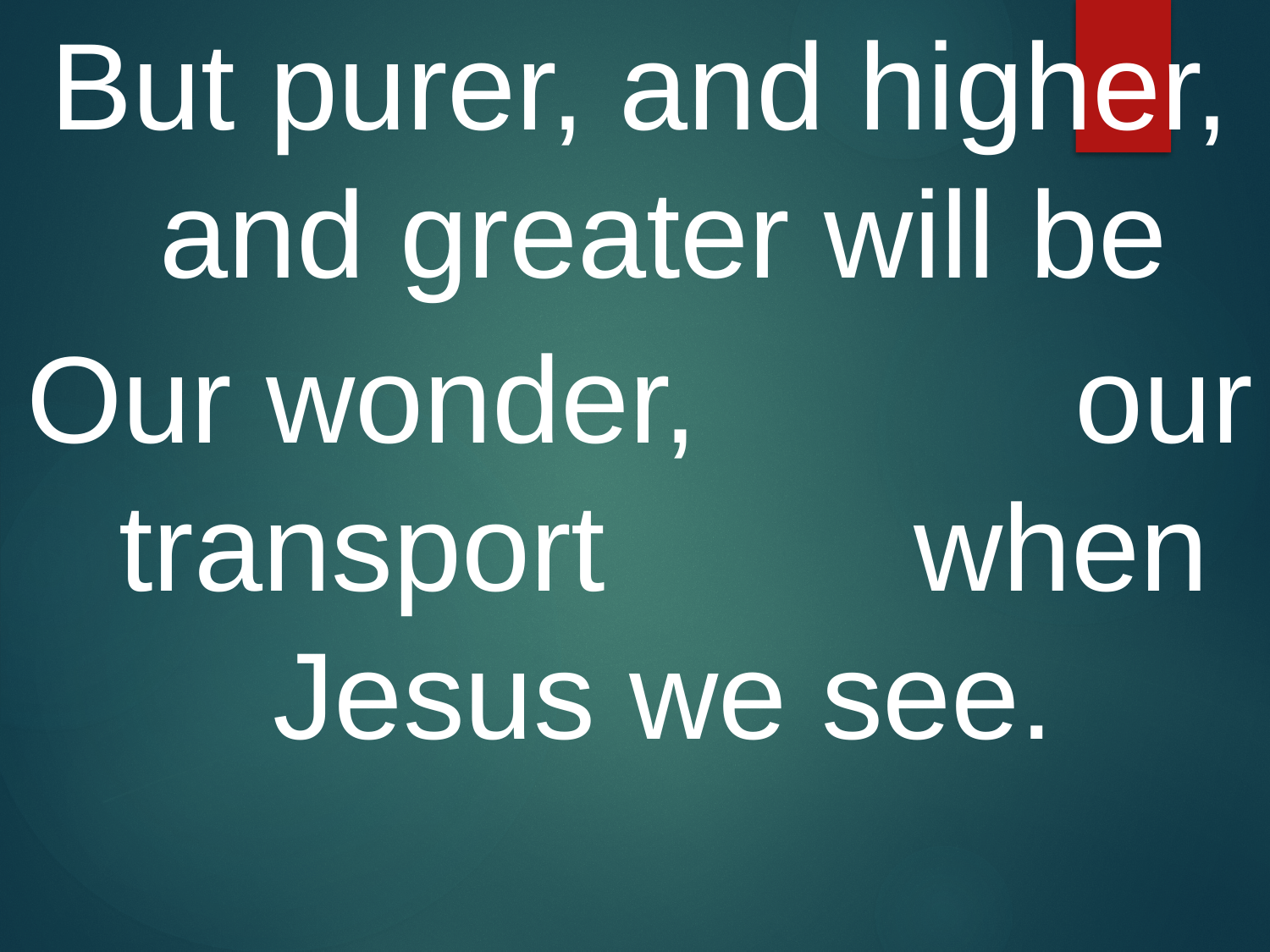

But purer, and higher, and greater will be
Our wonder,           our transport         when Jesus we see.